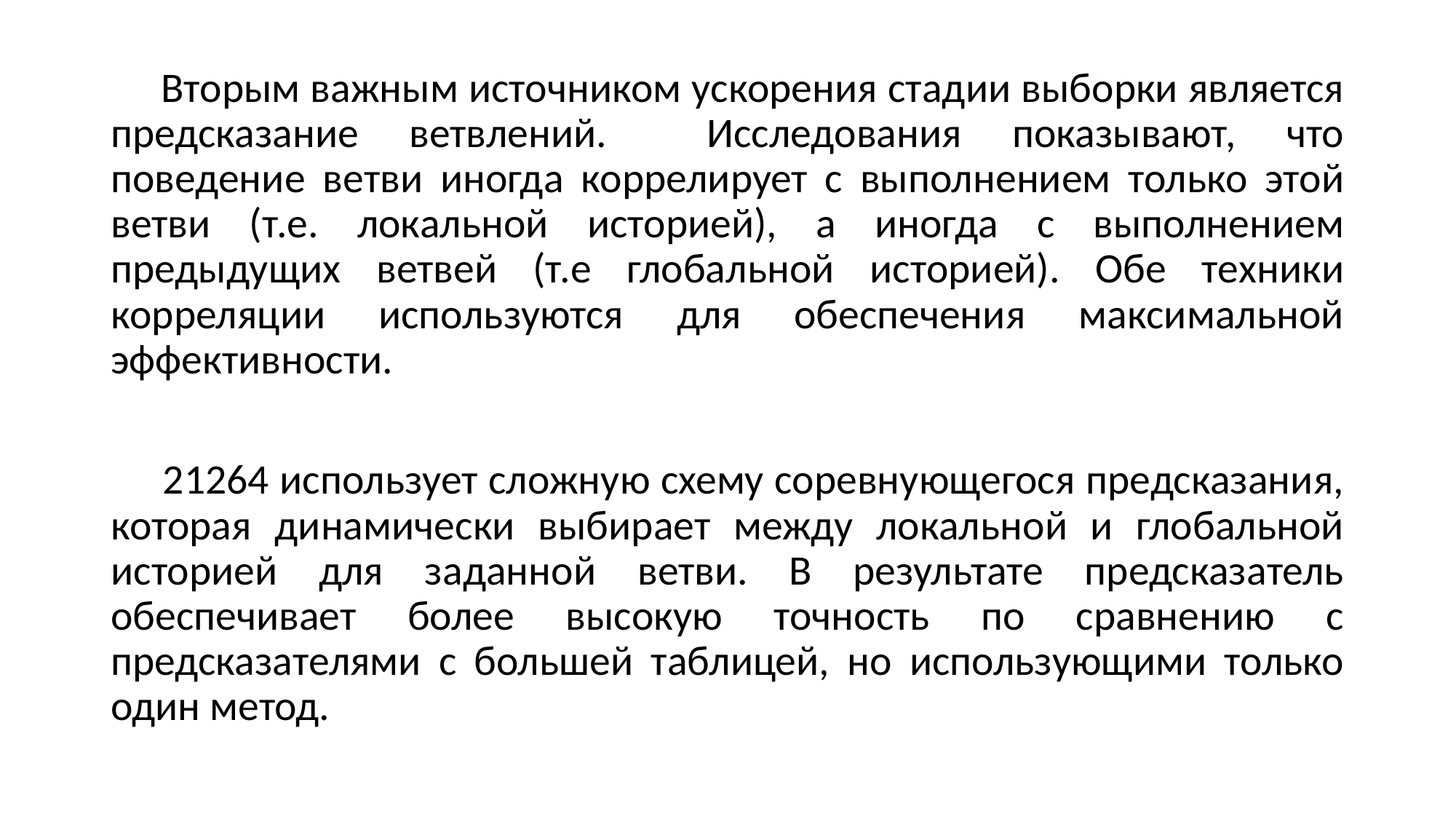

Вторым важным источником ускорения стадии выборки является предсказание ветвлений.  Исследования показывают, что поведение ветви иногда коррелирует с выполнением только этой ветви (т.е. локальной историей), а иногда с выполнением предыдущих ветвей (т.е глобальной историей). Обе техники корреляции используются для обеспечения максимальной эффективности.

     21264 использует сложную схему соревнующегося предсказания, которая динамически выбирает между локальной и глобальной историей для заданной ветви. В результате предсказатель обеспечивает более высокую точность по сравнению с предсказателями с большей таблицей, но использующими только один метод.